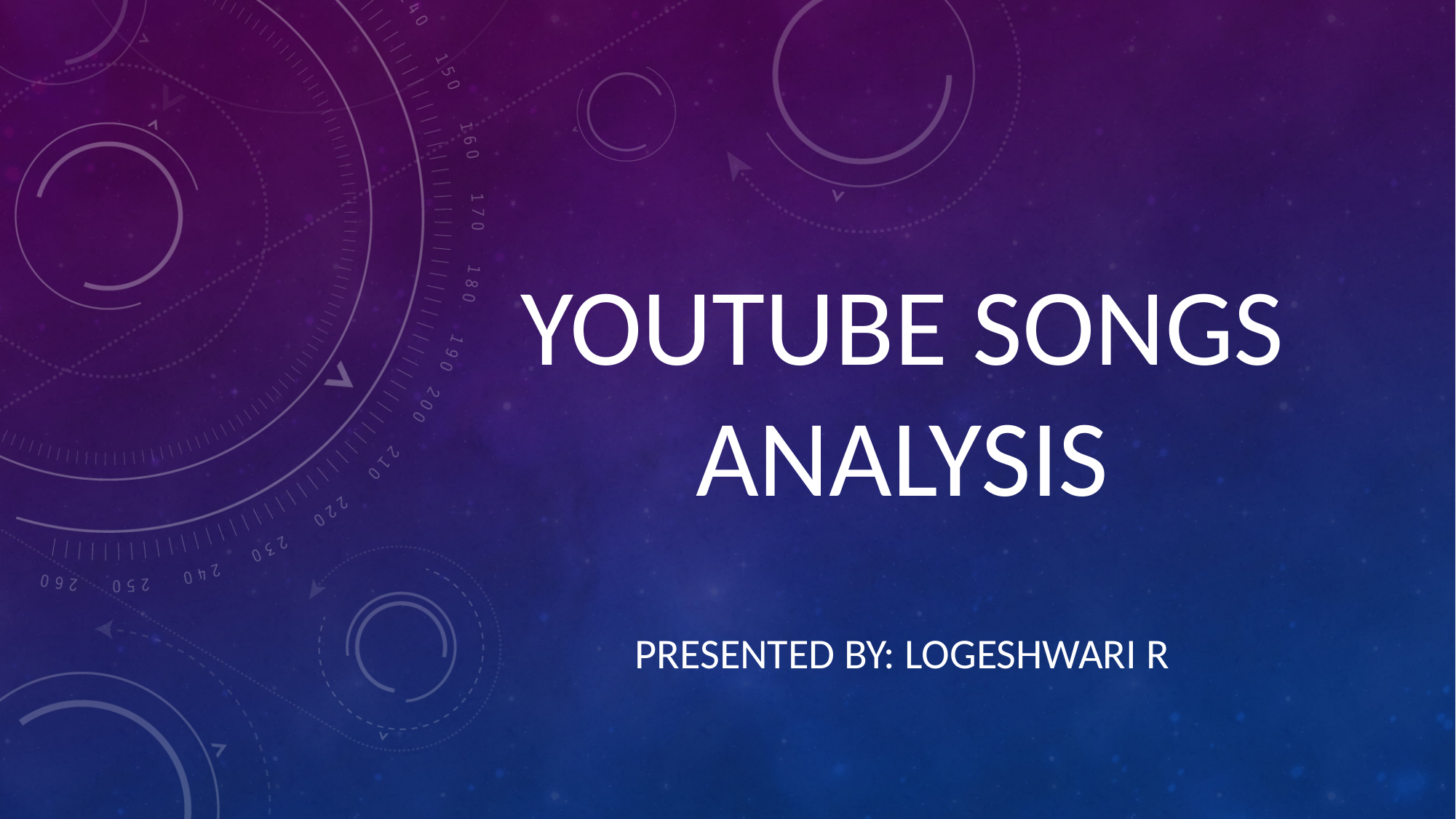

# Youtube Songs Analysis
Presented by: Logeshwari r